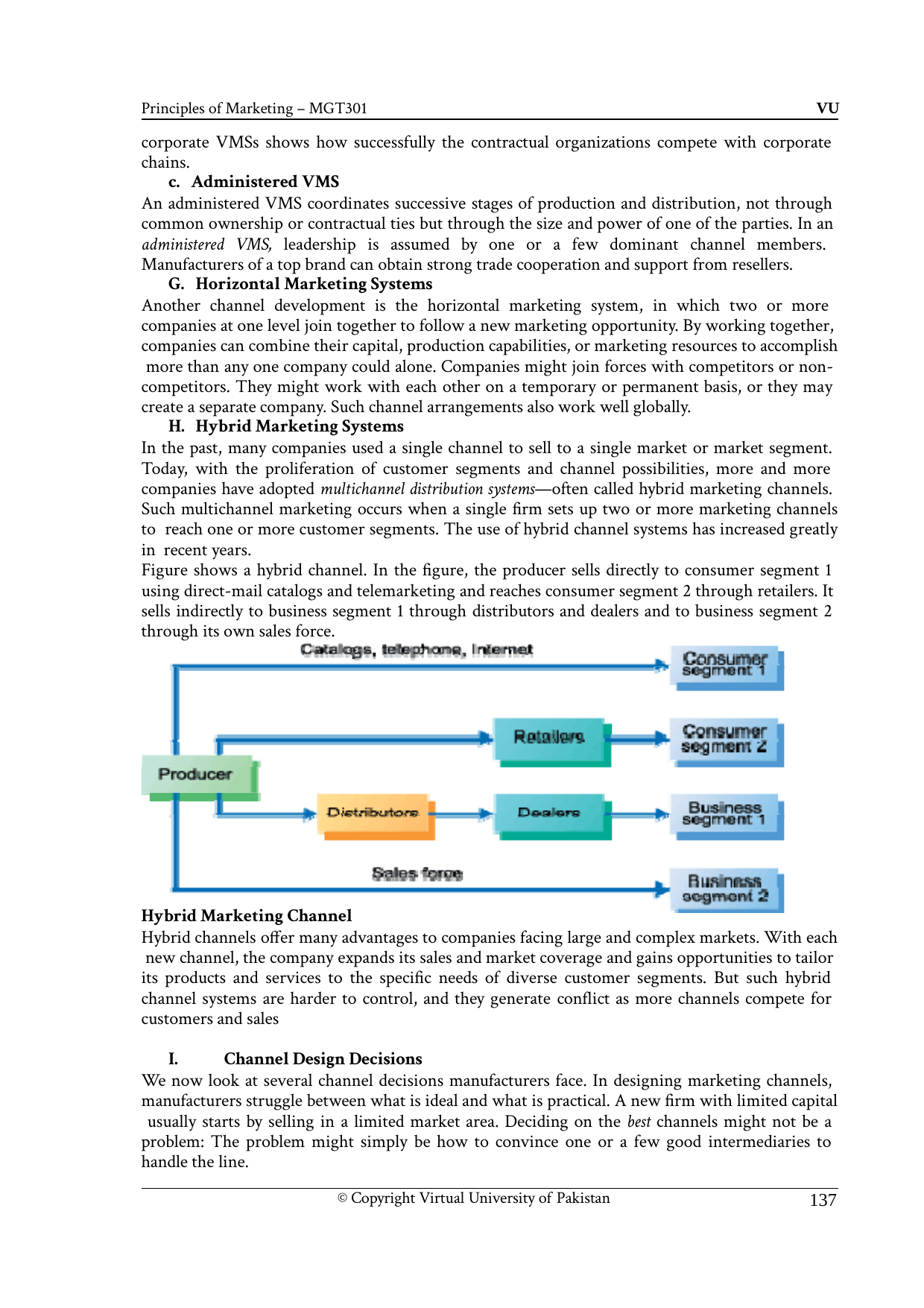

Principles of Marketing – MGT301	VU
corporate VMSs shows how successfully the contractual organizations compete with corporate  chains.
c.   Administered VMS
An administered VMS coordinates successive stages of production and distribution, not through  common ownership or contractual ties but through the size and power of one of the parties. In an  administered VMS, leadership is assumed by one or a few dominant channel members.  Manufacturers of a top brand can obtain strong trade cooperation and support from resellers.
Horizontal Marketing Systems
Another channel development is the horizontal marketing system, in which two or more  companies at one level join together to follow a new marketing opportunity. By working together,  companies can combine their capital, production capabilities, or marketing resources to accomplish  more than any one company could alone. Companies might join forces with competitors or non-  competitors. They might work with each other on a temporary or permanent basis, or they may  create a separate company. Such channel arrangements also work well globally.
Hybrid Marketing Systems
In the past, many companies used a single channel to sell to a single market or market segment.  Today, with the proliferation of customer segments and channel possibilities, more and more  companies have adopted multichannel distribution systems—often called hybrid marketing channels.  Such multichannel marketing occurs when a single firm sets up two or more marketing channels to  reach one or more customer segments. The use of hybrid channel systems has increased greatly in  recent years.
Figure shows a hybrid channel. In the figure, the producer sells directly to consumer segment 1  using direct-mail catalogs and telemarketing and reaches consumer segment 2 through retailers. It  sells indirectly to business segment 1 through distributors and dealers and to business segment 2  through its own sales force.

Hybrid Marketing Channel
Hybrid channels offer many advantages to companies facing large and complex markets. With each  new channel, the company expands its sales and market coverage and gains opportunities to tailor  its products and services to the specific needs of diverse customer segments. But such hybrid  channel systems are harder to control, and they generate conflict as more channels compete for  customers and sales

I.	Channel Design Decisions
We now look at several channel decisions manufacturers face. In designing marketing channels,  manufacturers struggle between what is ideal and what is practical. A new firm with limited capital  usually starts by selling in a limited market area. Deciding on the best channels might not be a  problem: The problem might simply be how to convince one or a few good intermediaries to  handle the line.
© Copyright Virtual University of Pakistan
137